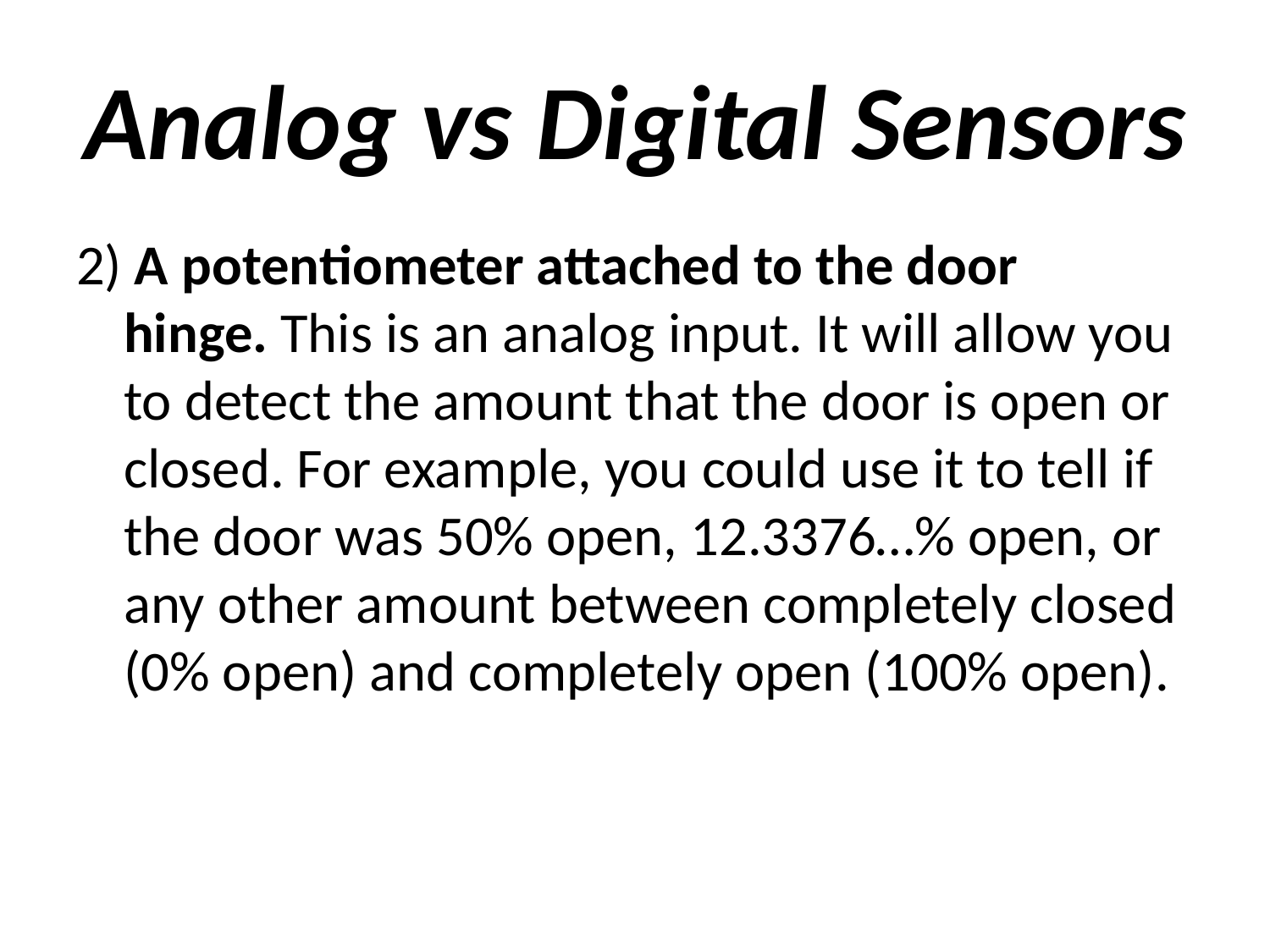

# Analog vs Digital Sensors
2) A potentiometer attached to the door hinge. This is an analog input. It will allow you to detect the amount that the door is open or closed. For example, you could use it to tell if the door was 50% open, 12.3376…% open, or any other amount between completely closed (0% open) and completely open (100% open).